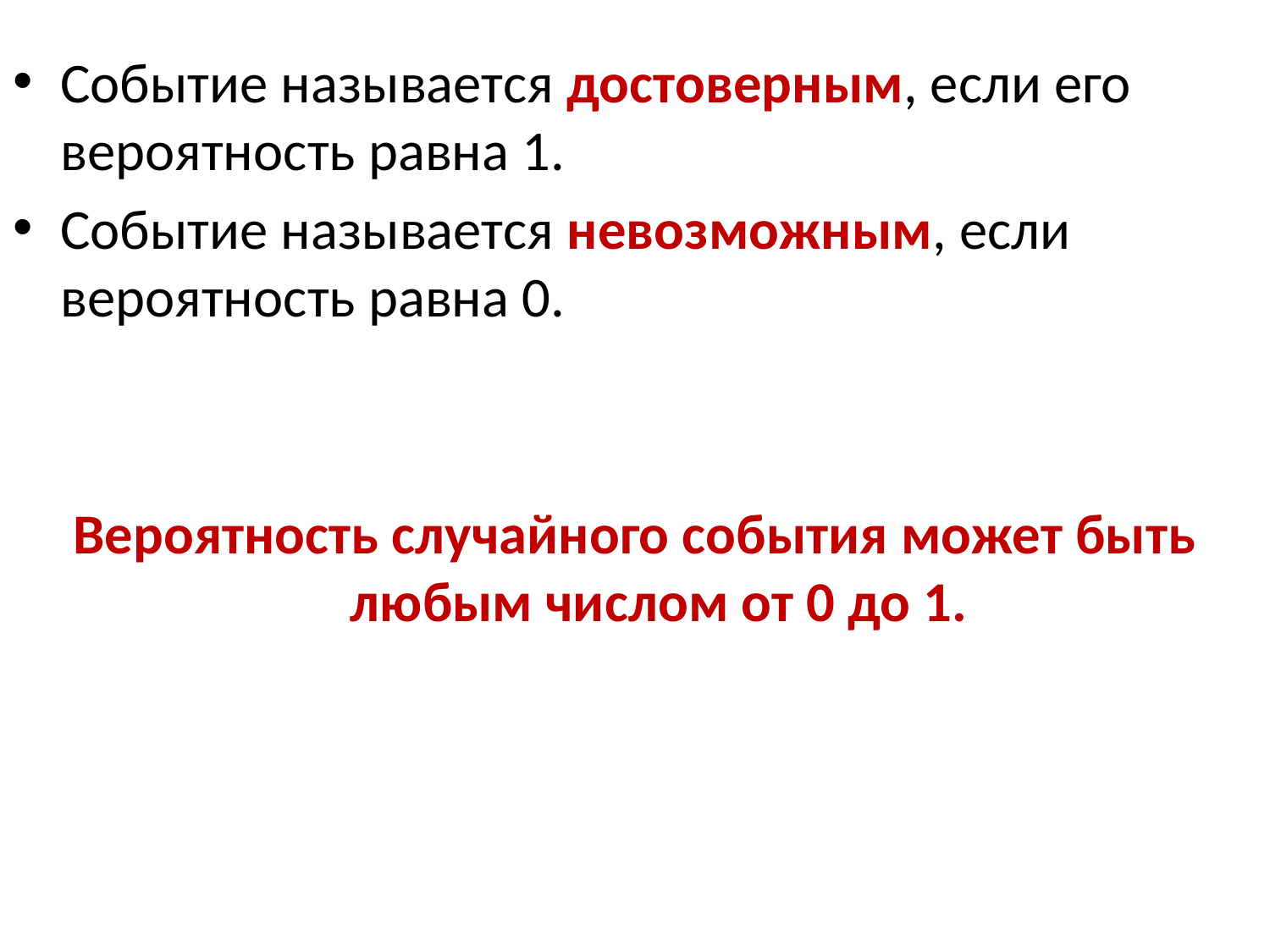

Событие называется достоверным, если его вероятность равна 1.
Событие называется невозможным, если вероятность равна 0.

Вероятность случайного события может быть любым числом от 0 до 1.